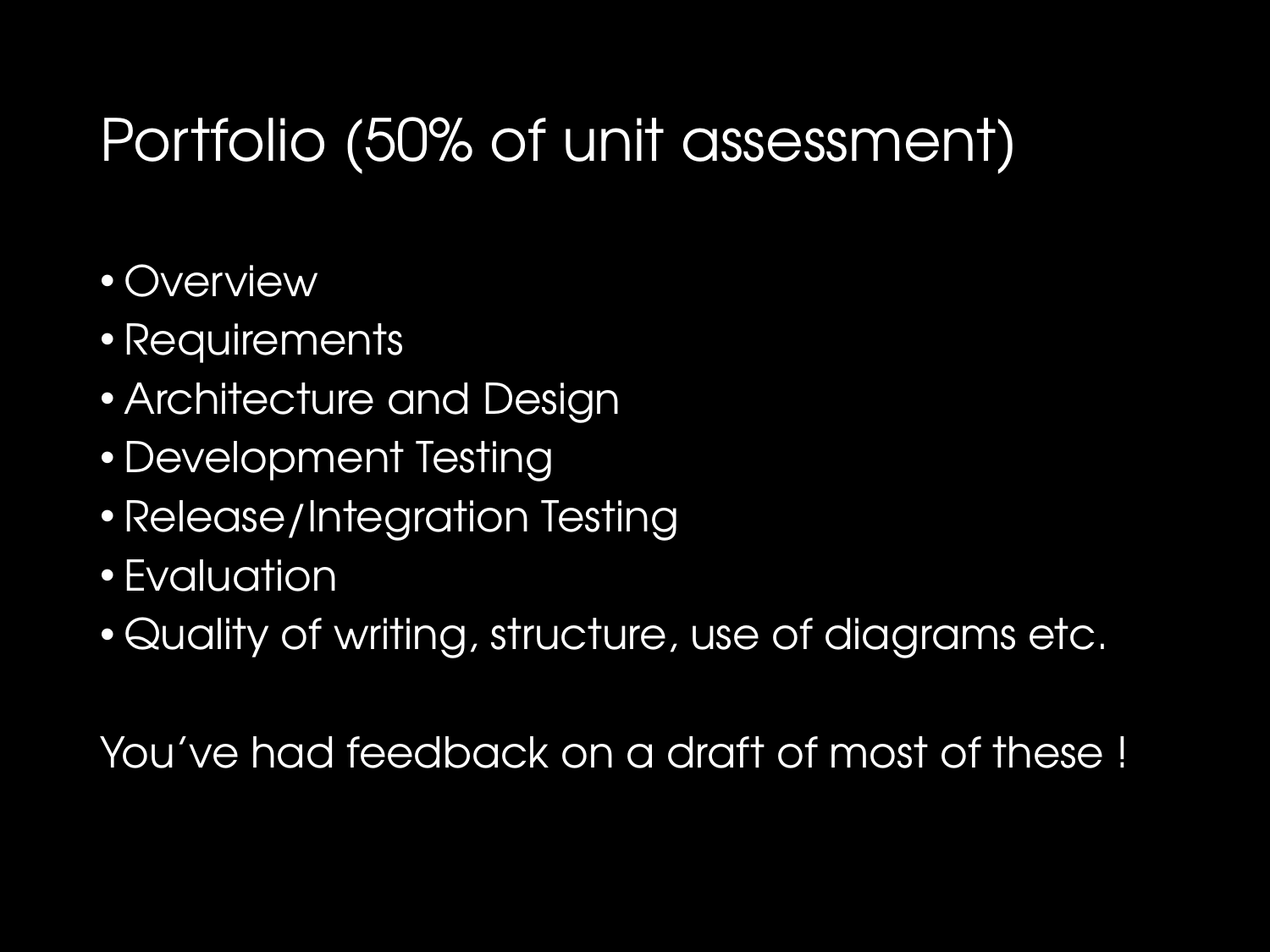

# Portfolio (50% of unit assessment)
Overview
Requirements
Architecture and Design
Development Testing
Release/Integration Testing
Evaluation
Quality of writing, structure, use of diagrams etc.

You’ve had feedback on a draft of most of these !